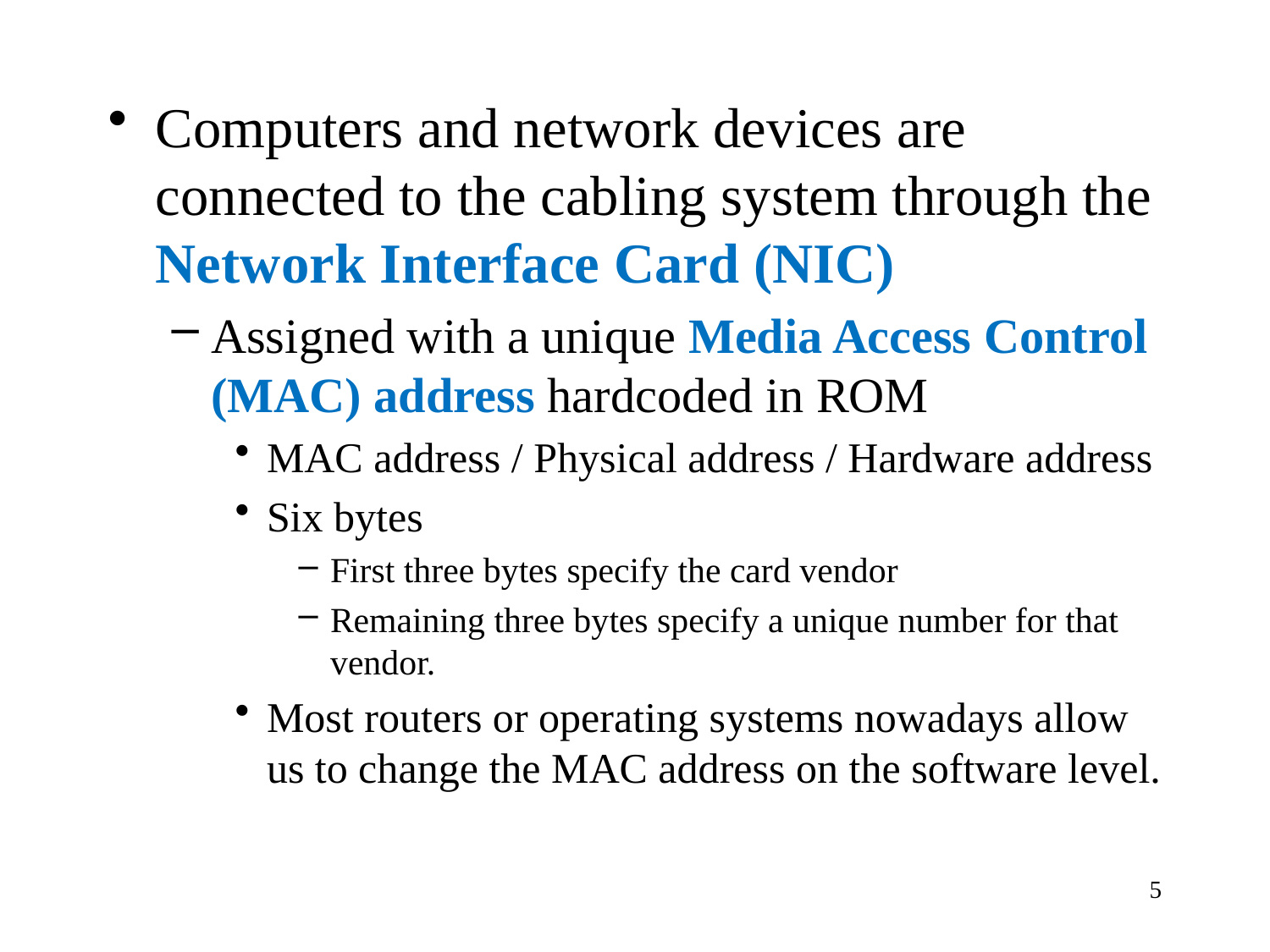

Computers and network devices are connected to the cabling system through the Network Interface Card (NIC)
Assigned with a unique Media Access Control (MAC) address hardcoded in ROM
MAC address / Physical address / Hardware address
Six bytes
First three bytes specify the card vendor
Remaining three bytes specify a unique number for that vendor.
Most routers or operating systems nowadays allow us to change the MAC address on the software level.

5